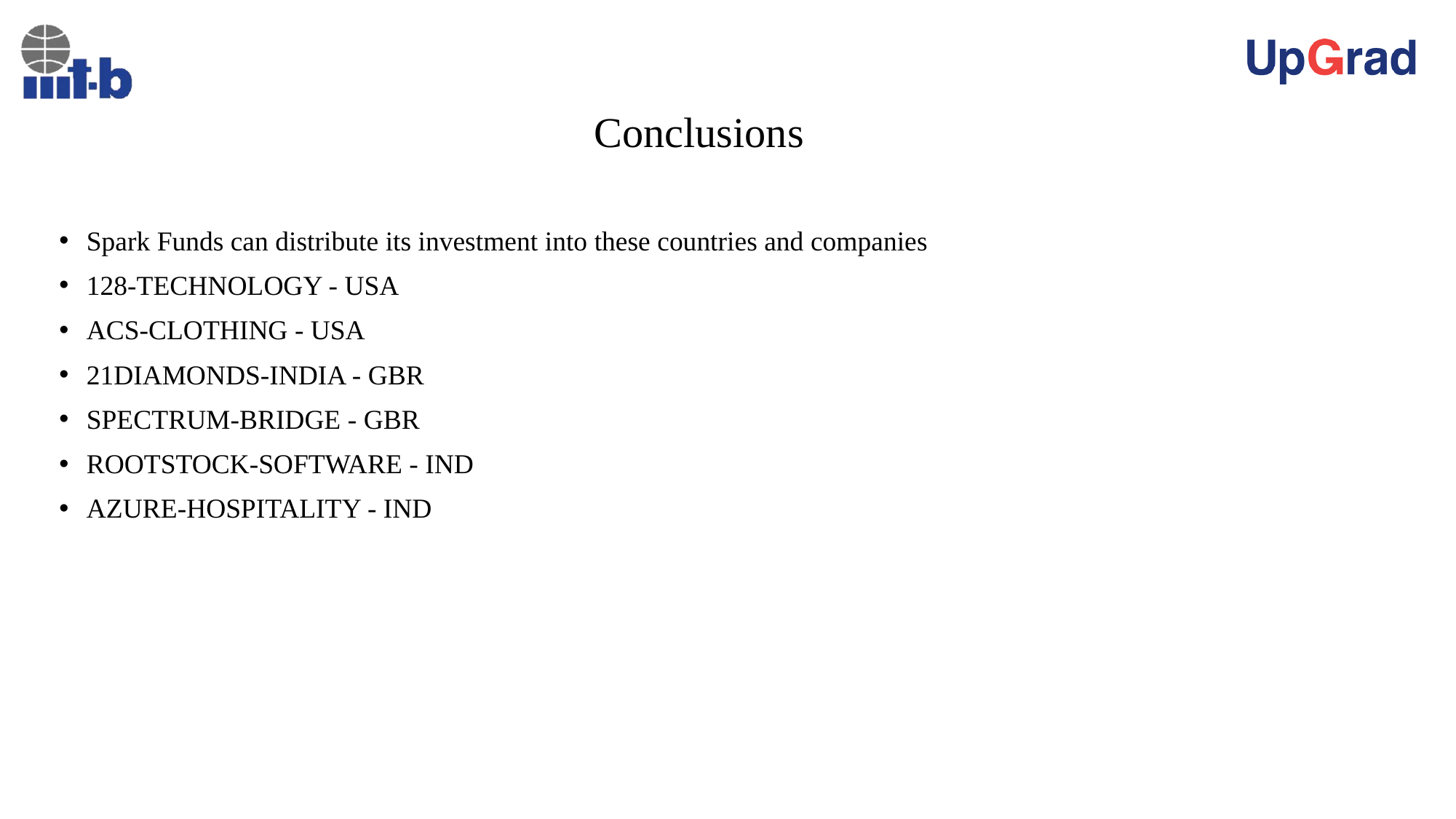

# Conclusions
Spark Funds can distribute its investment into these countries and companies
128-TECHNOLOGY - USA
ACS-CLOTHING - USA
21DIAMONDS-INDIA - GBR
SPECTRUM-BRIDGE - GBR
ROOTSTOCK-SOFTWARE - IND
AZURE-HOSPITALITY - IND